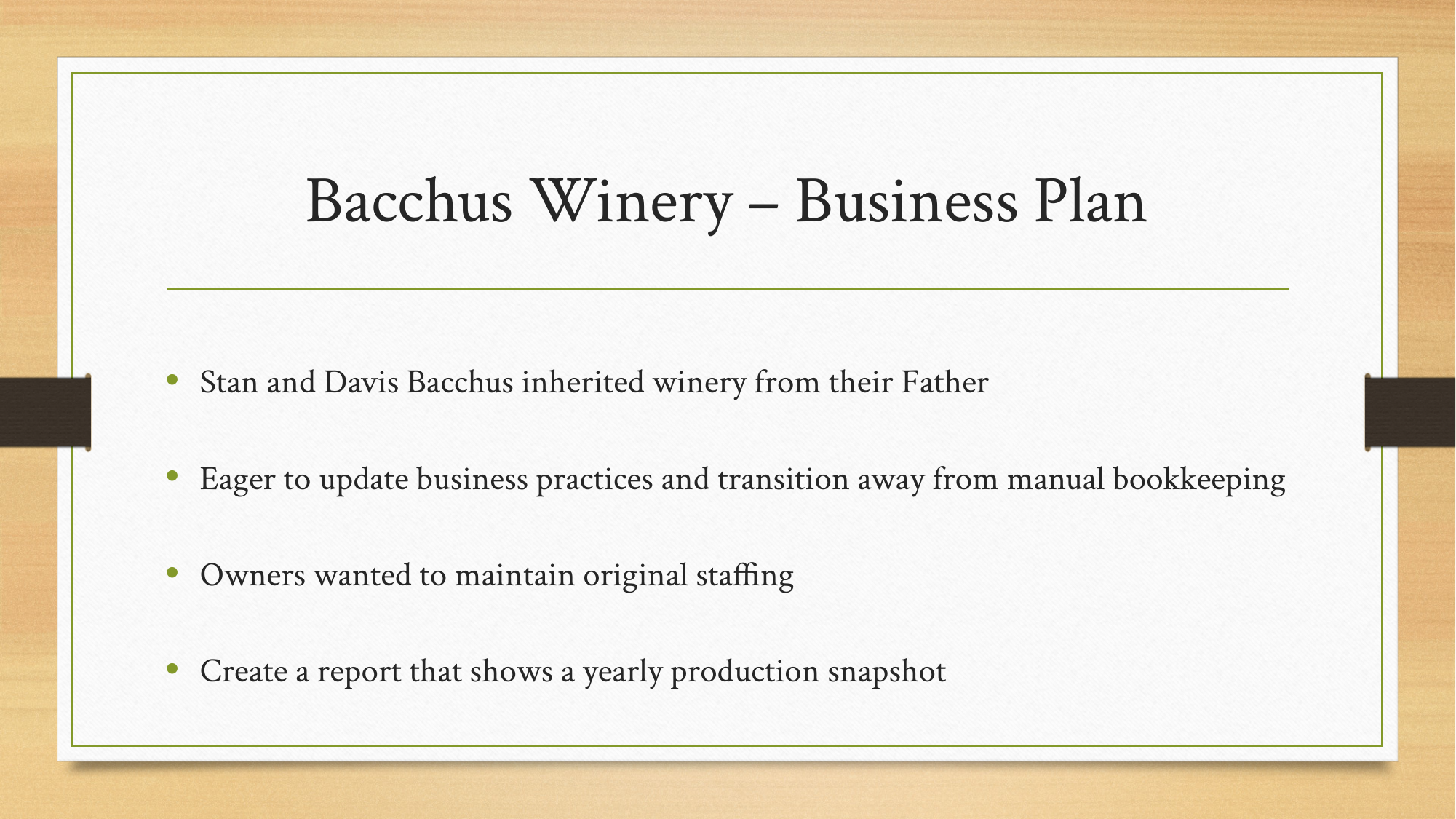

# Bacchus Winery – Business Plan

Stan and Davis Bacchus inherited winery from their Father
Eager to update business practices and transition away from manual bookkeeping
Owners wanted to maintain original staffing
Create a report that shows a yearly production snapshot